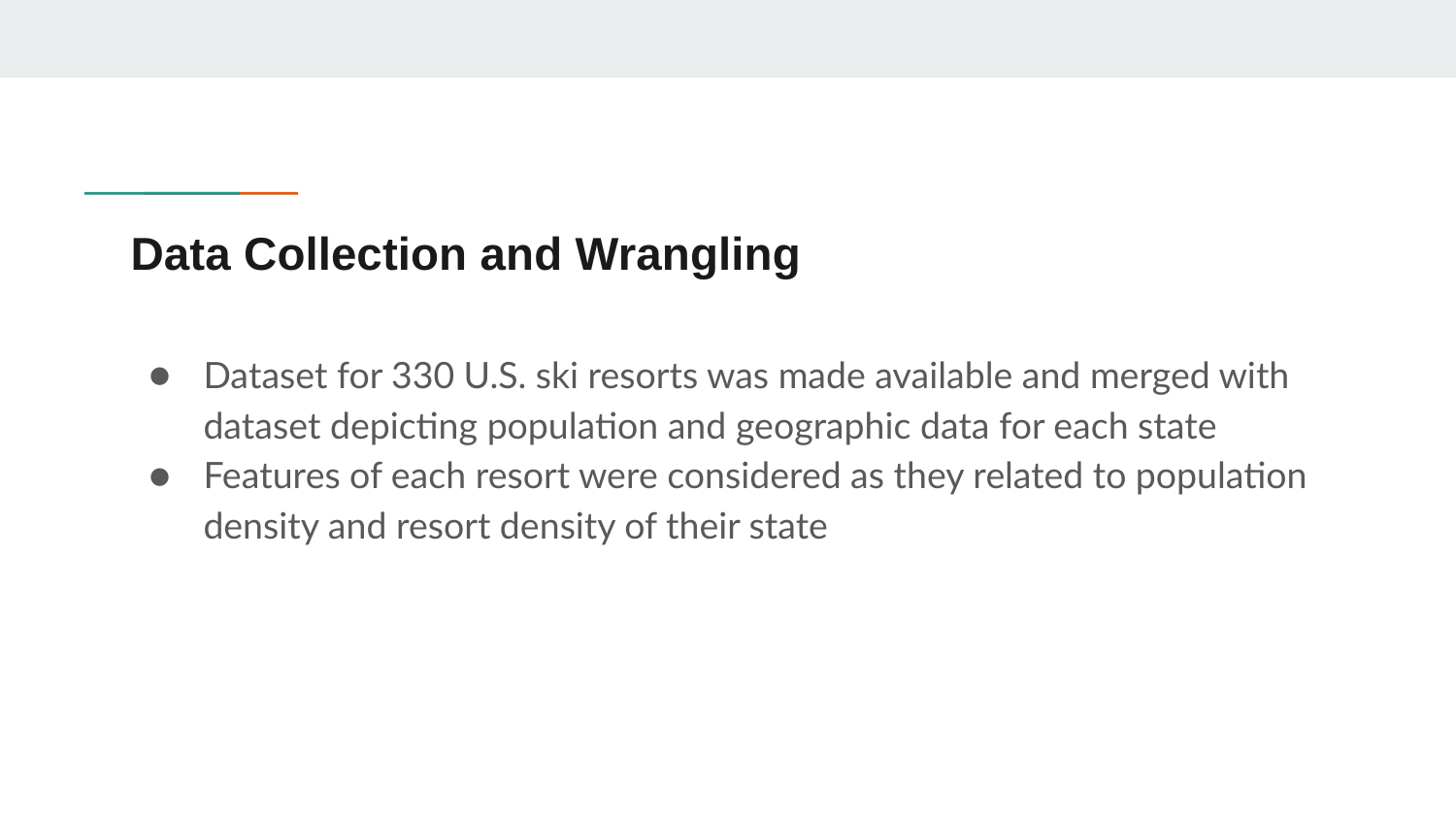

# Data Collection and Wrangling
Dataset for 330 U.S. ski resorts was made available and merged with dataset depicting population and geographic data for each state
Features of each resort were considered as they related to population density and resort density of their state